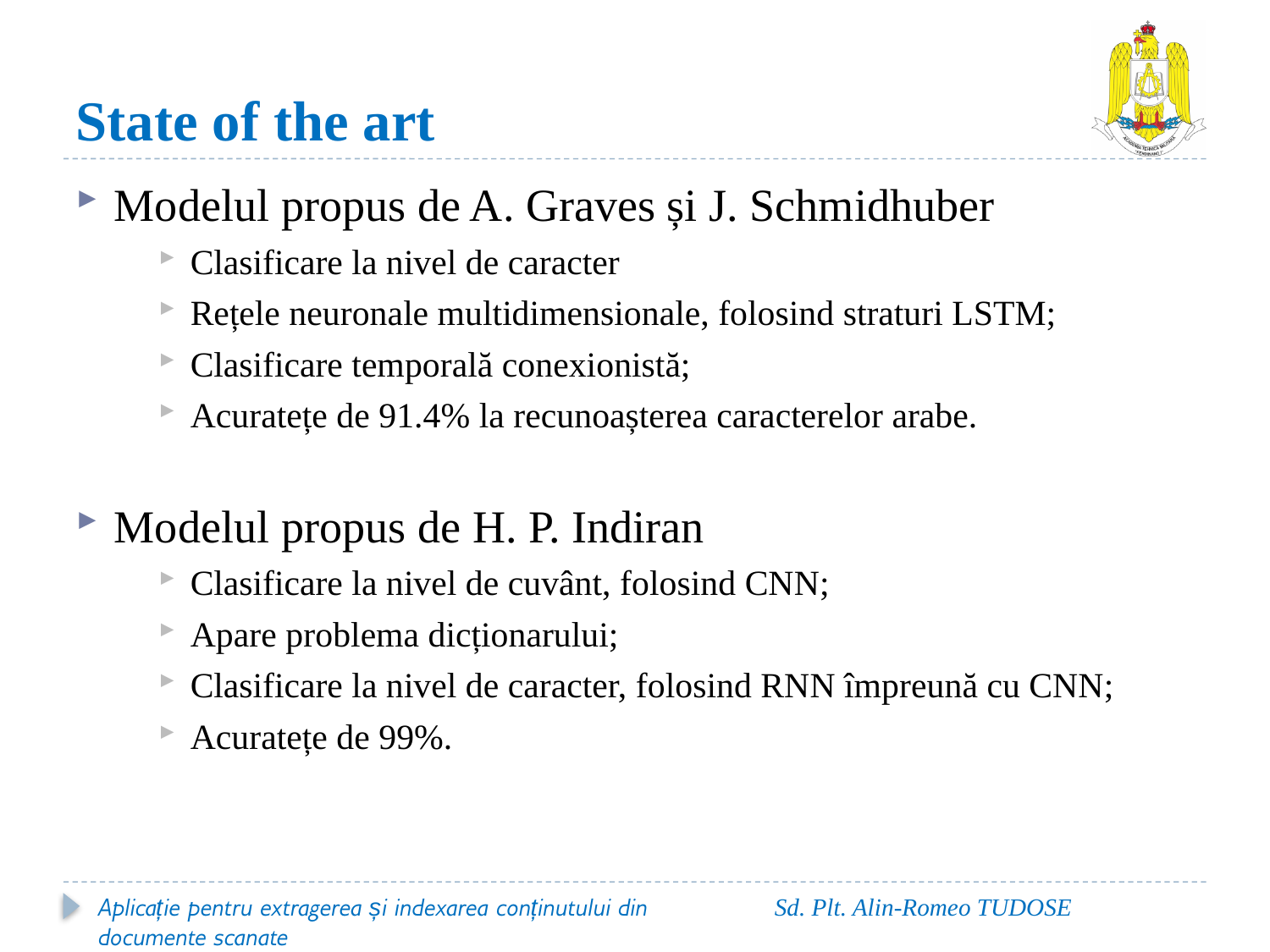

# State of the art
Modelul propus de A. Graves și J. Schmidhuber
Clasificare la nivel de caracter
Rețele neuronale multidimensionale, folosind straturi LSTM;
Clasificare temporală conexionistă;
Acuratețe de 91.4% la recunoașterea caracterelor arabe.

Modelul propus de H. P. Indiran
Clasificare la nivel de cuvânt, folosind CNN;
Apare problema dicționarului;
Clasificare la nivel de caracter, folosind RNN împreună cu CNN;
Acuratețe de 99%.

Aplicație pentru extragerea și indexarea conținutului din documente scanate
Sd. Plt. Alin-Romeo TUDOSE